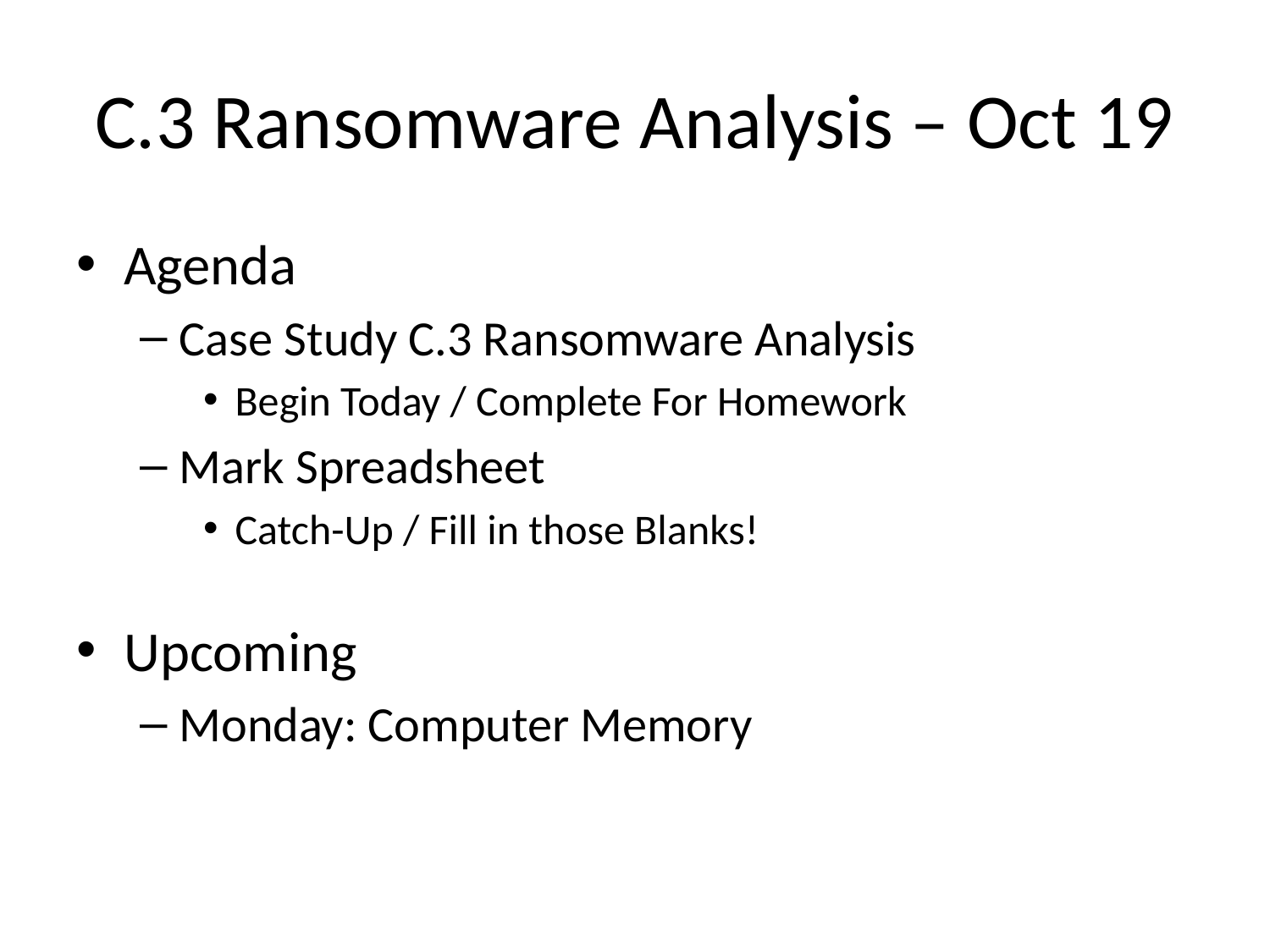

# C.3 Ransomware Analysis – Oct 19
Agenda
Case Study C.3 Ransomware Analysis
Begin Today / Complete For Homework
Mark Spreadsheet
Catch-Up / Fill in those Blanks!
Upcoming
Monday: Computer Memory